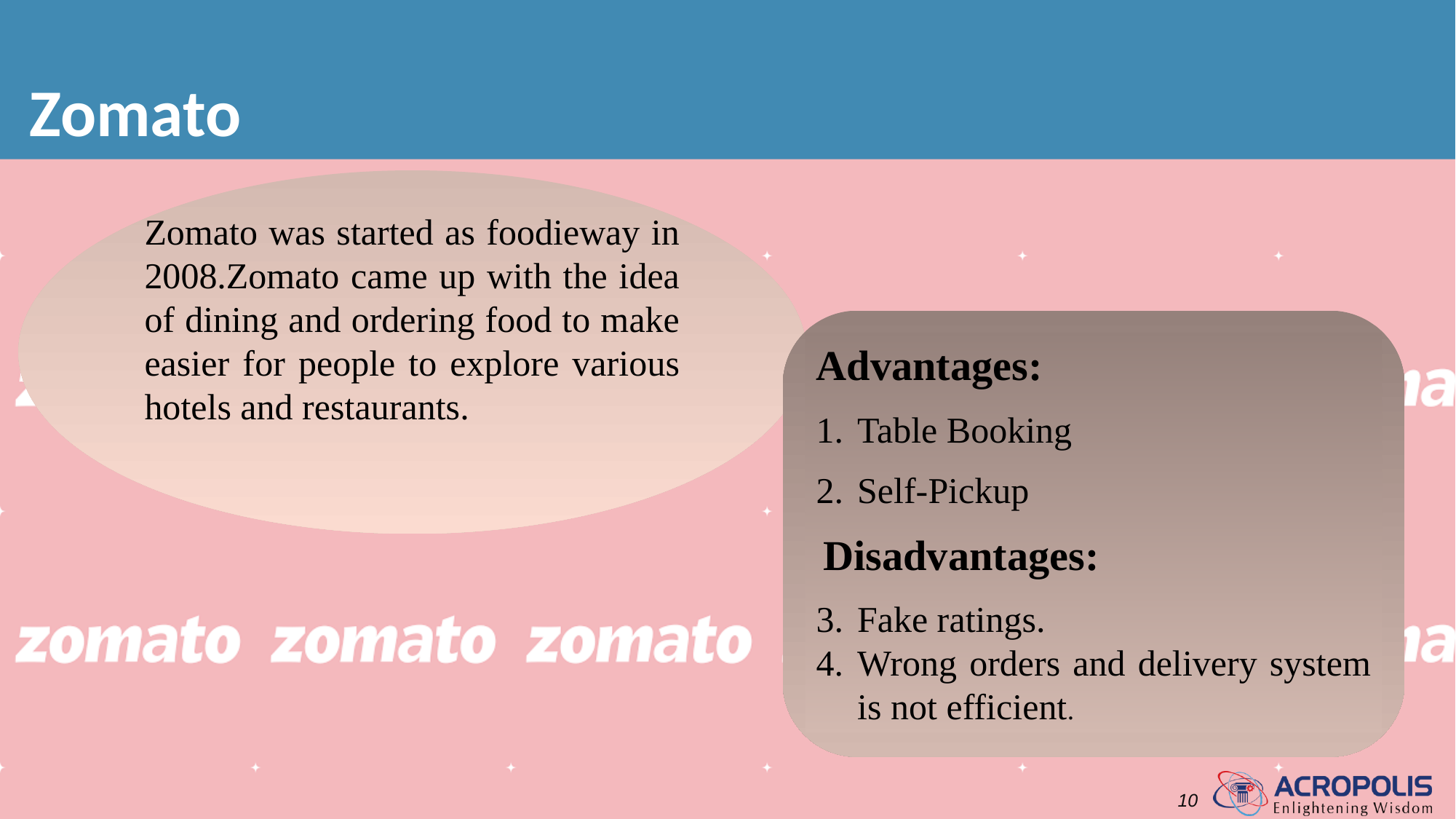

# Zomato
Zomato was started as foodieway in 2008.Zomato came up with the idea of dining and ordering food to make easier for people to explore various hotels and restaurants.

Advantages:
Table Booking
Self-Pickup
 Disadvantages:
Fake ratings.
Wrong orders and delivery system is not efficient.
10